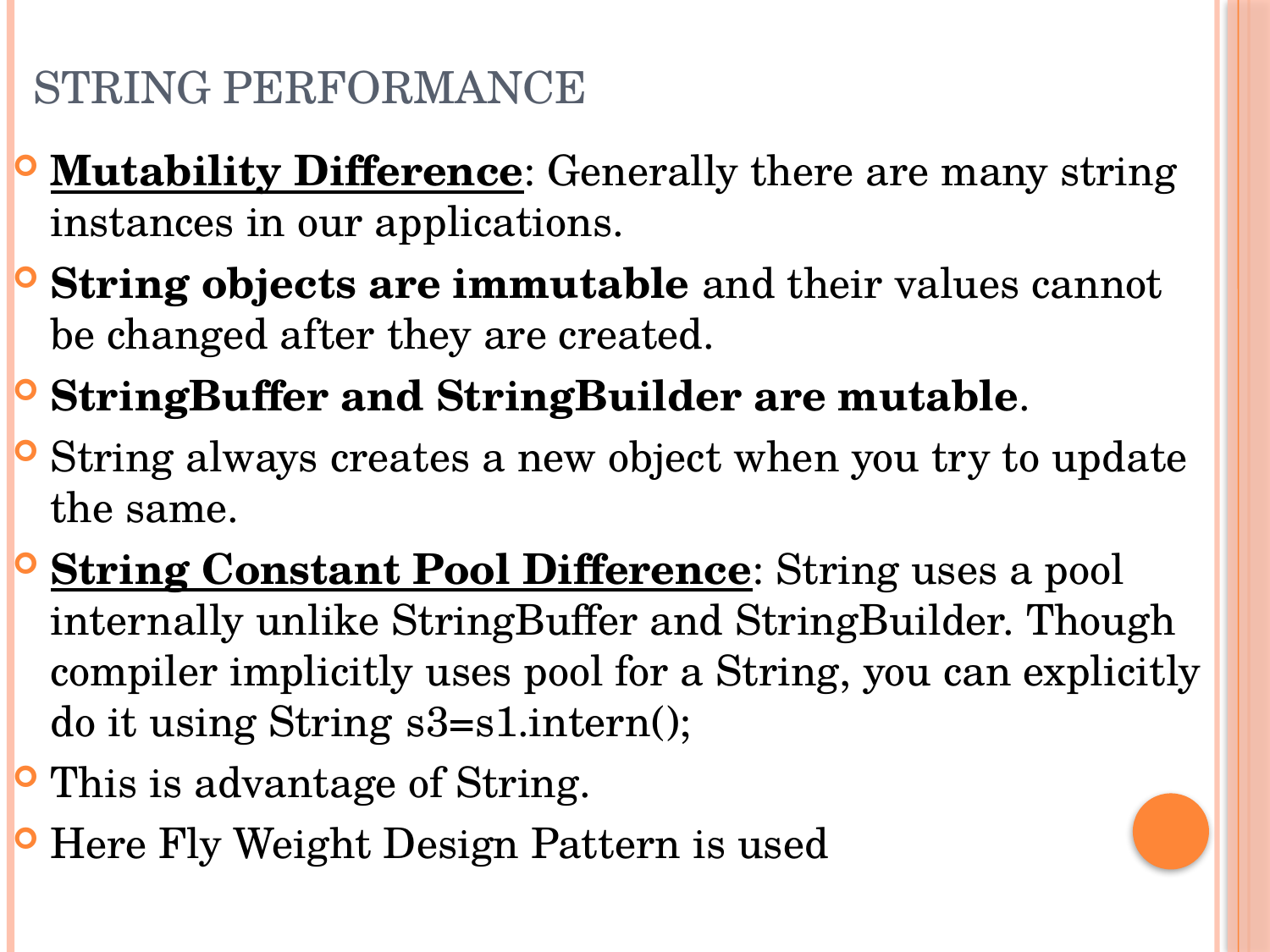

String performance
Mutability Difference: Generally there are many string instances in our applications.
String objects are immutable and their values cannot be changed after they are created.
StringBuffer and StringBuilder are mutable.
String always creates a new object when you try to update the same.
String Constant Pool Difference: String uses a pool internally unlike StringBuffer and StringBuilder. Though compiler implicitly uses pool for a String, you can explicitly do it using String s3=s1.intern();
This is advantage of String.
Here Fly Weight Design Pattern is used